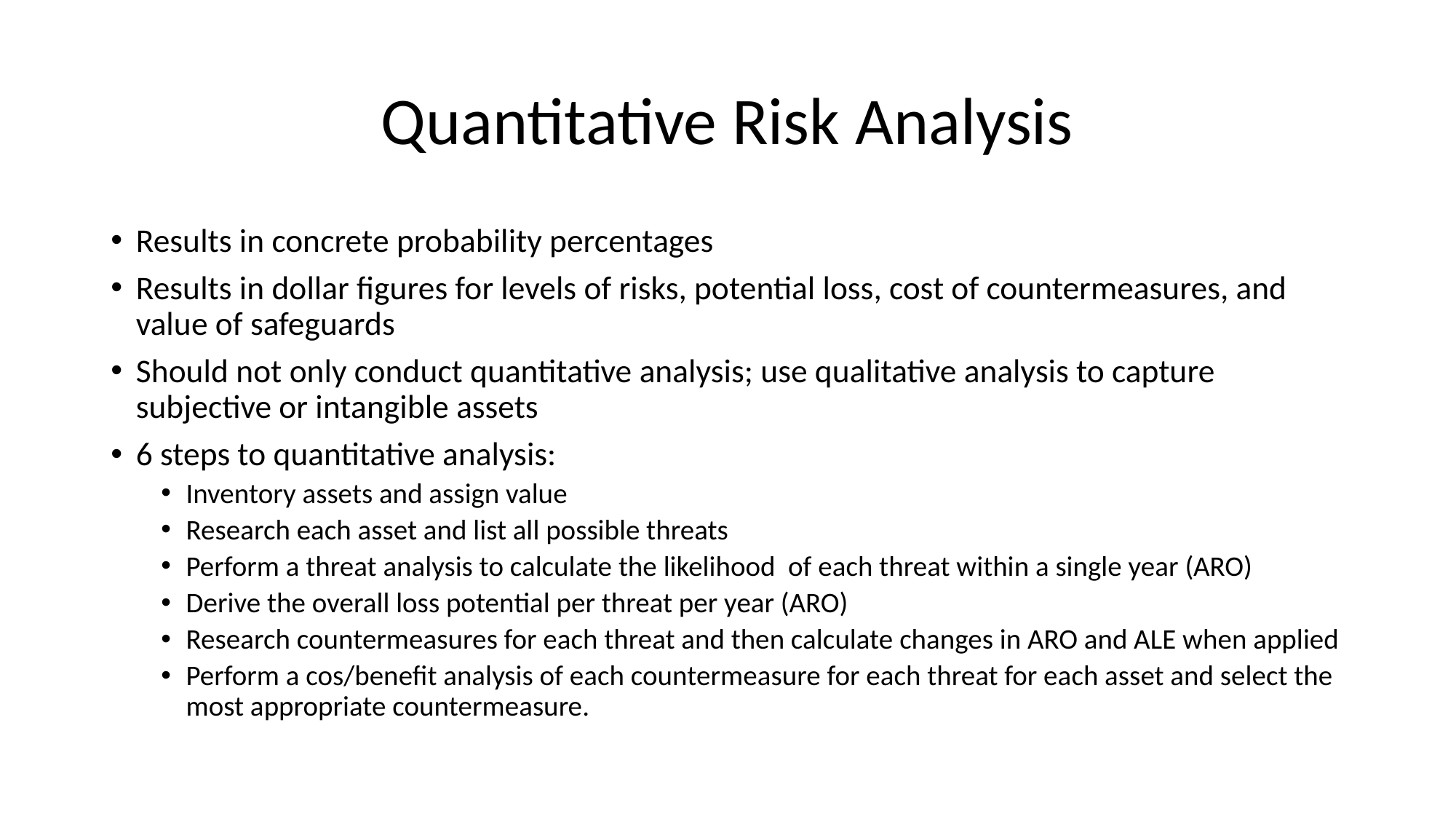

# Quantitative Risk Analysis
Results in concrete probability percentages
Results in dollar figures for levels of risks, potential loss, cost of countermeasures, and value of safeguards
Should not only conduct quantitative analysis; use qualitative analysis to capture subjective or intangible assets
6 steps to quantitative analysis:
Inventory assets and assign value
Research each asset and list all possible threats
Perform a threat analysis to calculate the likelihood  of each threat within a single year (ARO)
Derive the overall loss potential per threat per year (ARO)
Research countermeasures for each threat and then calculate changes in ARO and ALE when applied
Perform a cos/benefit analysis of each countermeasure for each threat for each asset and select the most appropriate countermeasure.